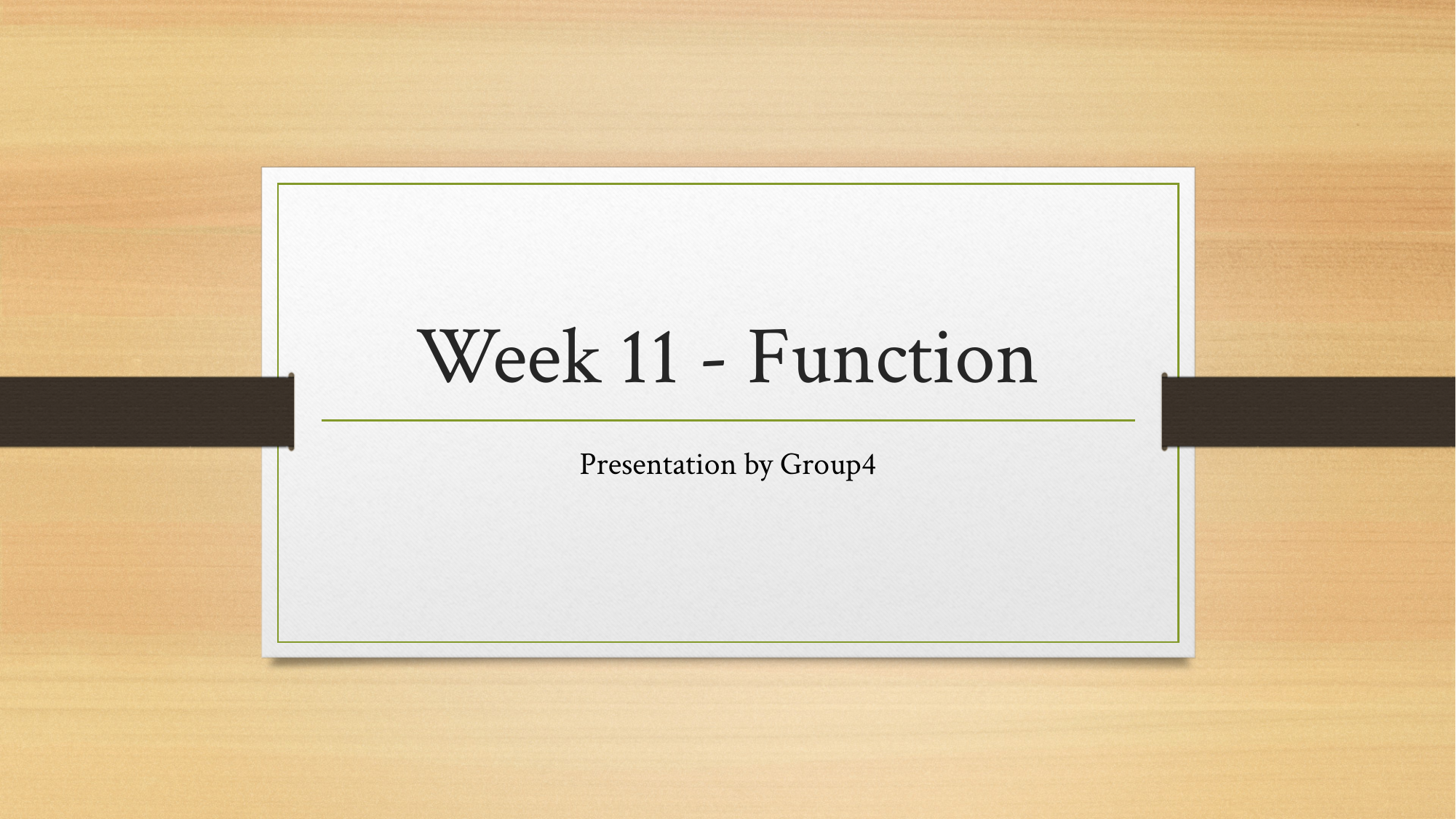

# Week 11 - Function
Presentation by Group4